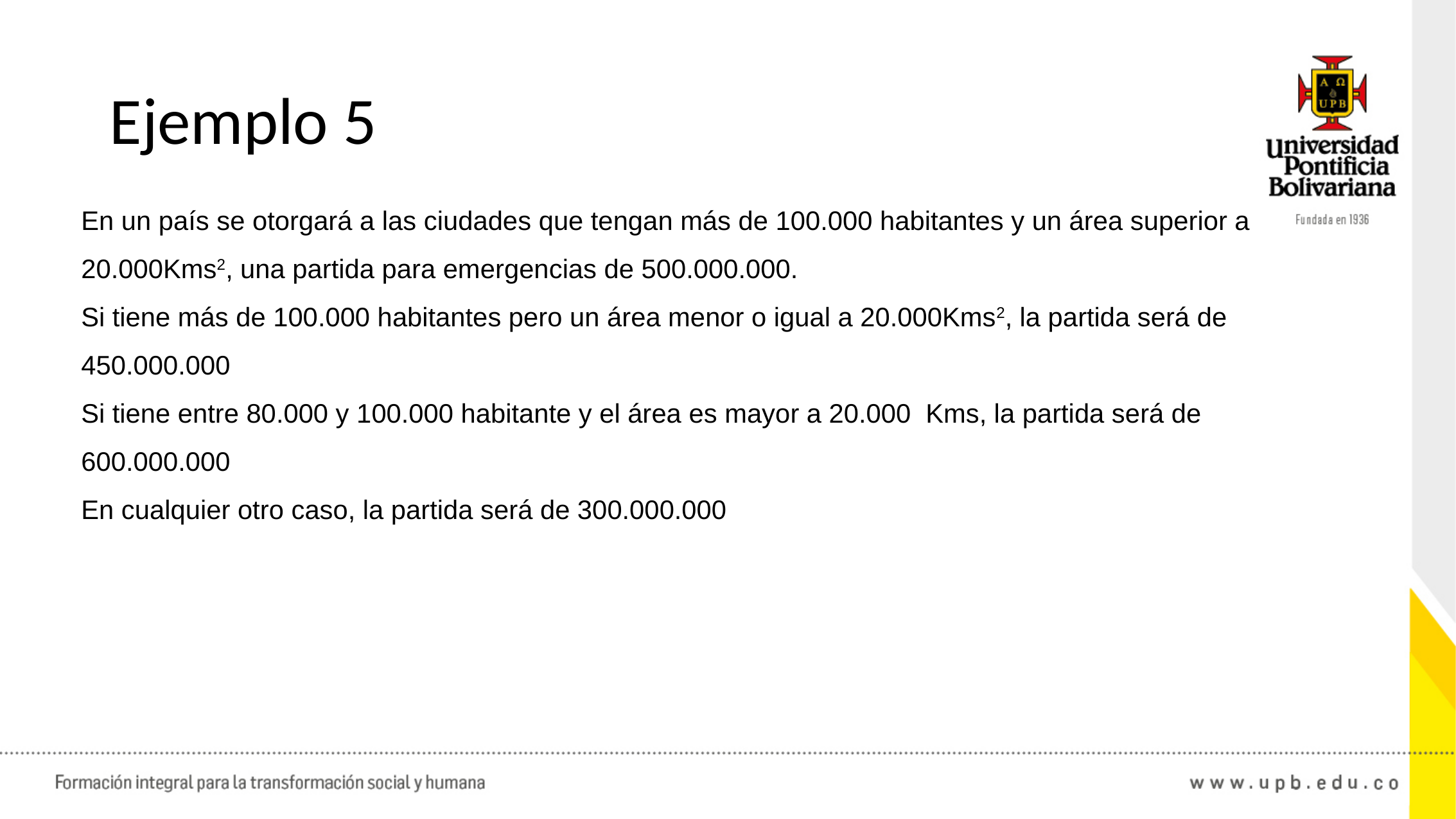

# Ejemplo 5
En un país se otorgará a las ciudades que tengan más de 100.000 habitantes y un área superior a 20.000Kms2, una partida para emergencias de 500.000.000.
Si tiene más de 100.000 habitantes pero un área menor o igual a 20.000Kms2, la partida será de 450.000.000
Si tiene entre 80.000 y 100.000 habitante y el área es mayor a 20.000  Kms, la partida será de 600.000.000
En cualquier otro caso, la partida será de 300.000.000